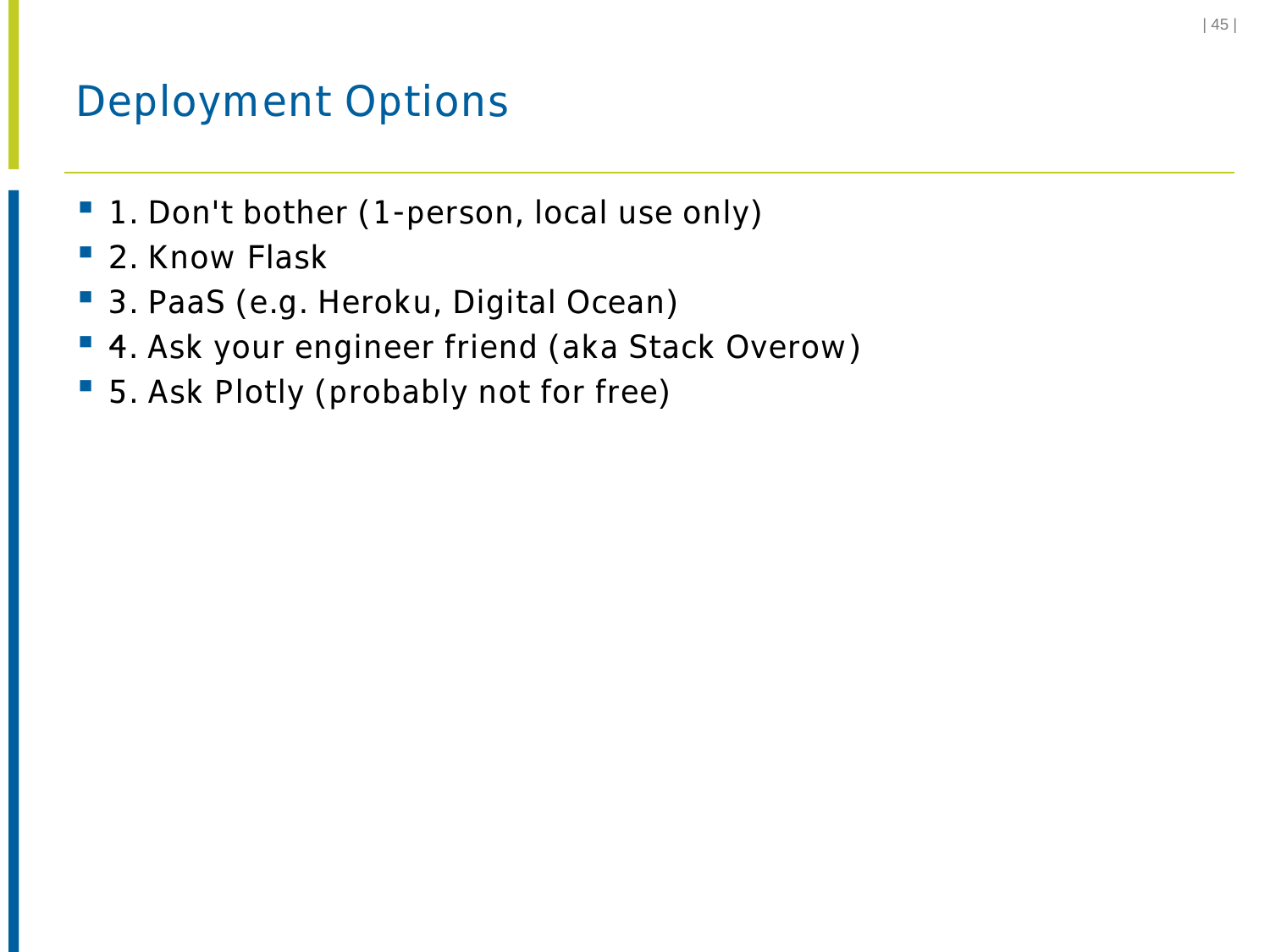

| 45 |
# Deployment Options
1. Don't bother (1-person, local use only)
2. Know Flask
3. PaaS (e.g. Heroku, Digital Ocean)
4. Ask your engineer friend (aka Stack Overow)
5. Ask Plotly (probably not for free)